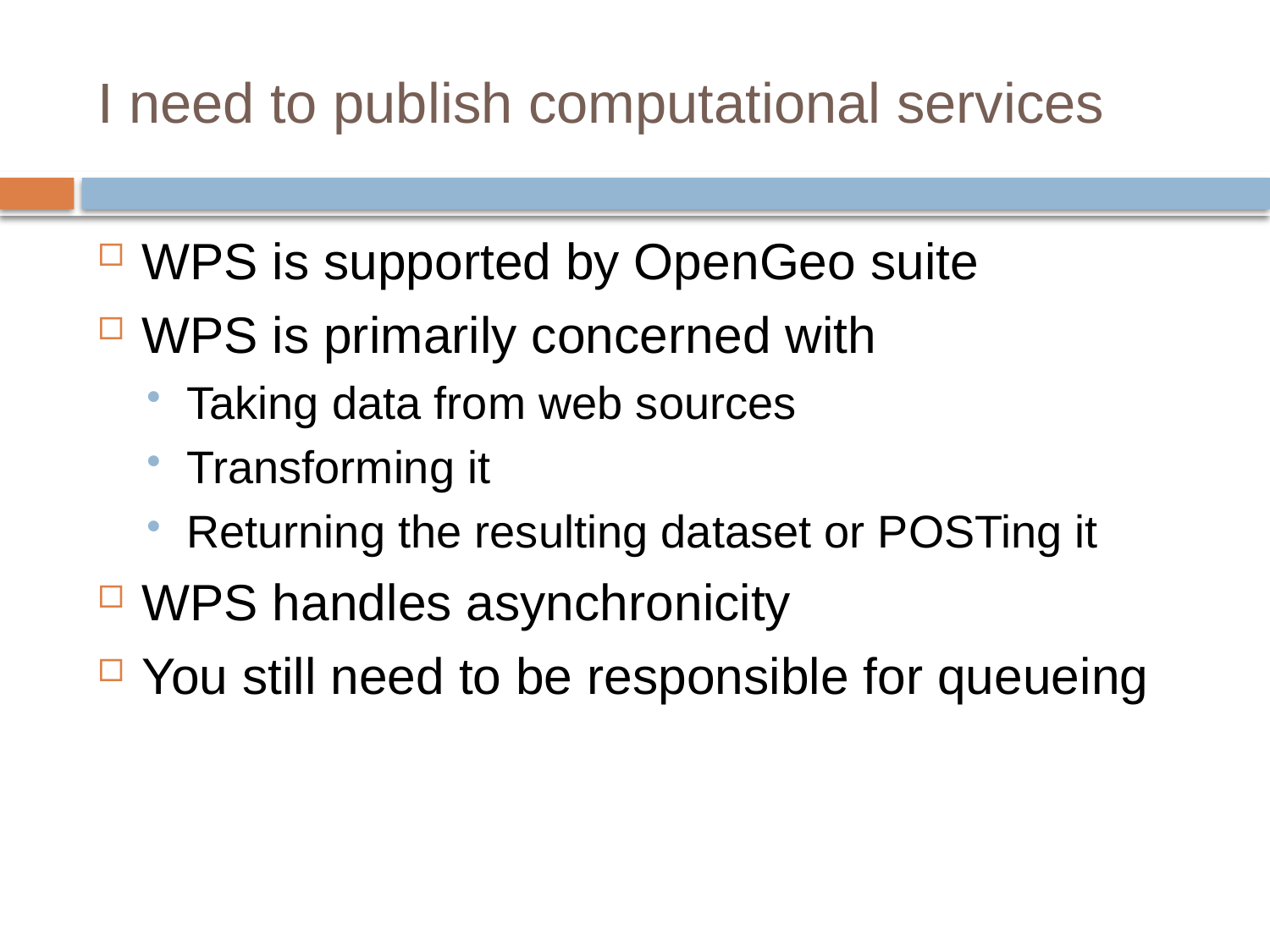

# I need to publish computational services
WPS is supported by OpenGeo suite
WPS is primarily concerned with
Taking data from web sources
Transforming it
Returning the resulting dataset or POSTing it
WPS handles asynchronicity
You still need to be responsible for queueing